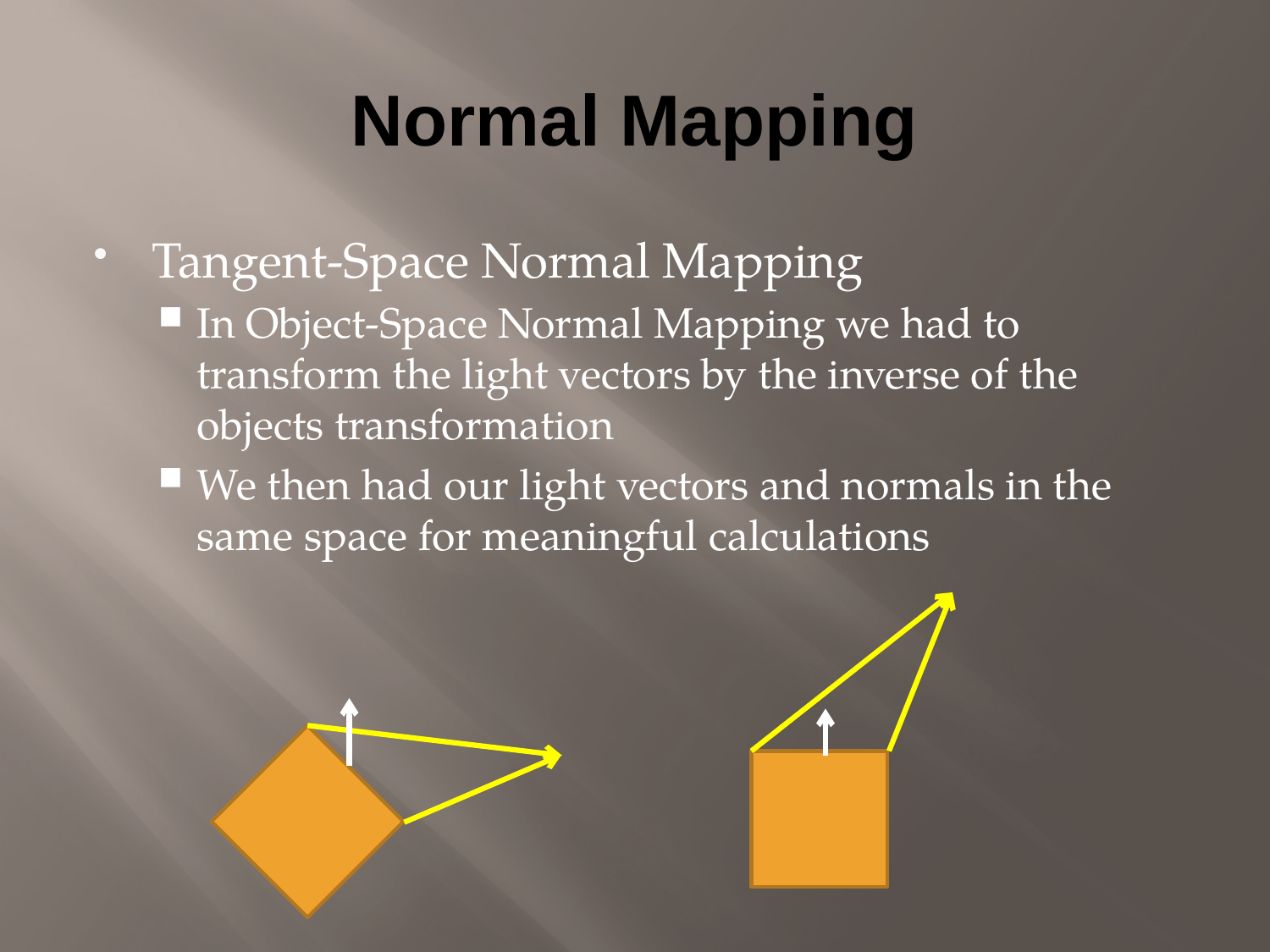

# Normal Mapping
Tangent-Space Normal Mapping
In Object-Space Normal Mapping we had to transform the light vectors by the inverse of the objects transformation
We then had our light vectors and normals in the same space for meaningful calculations